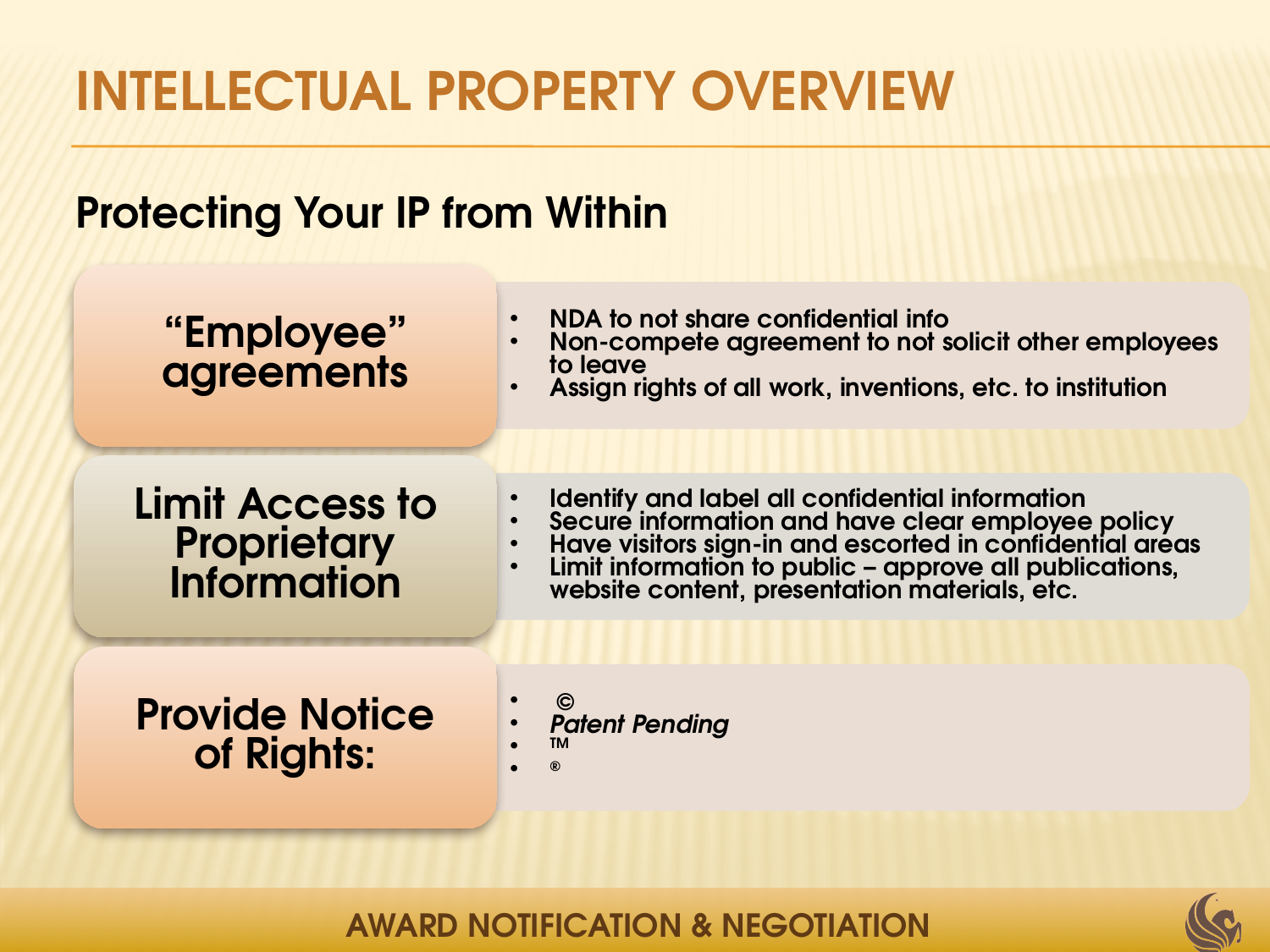

INTELLECTUAL PROPERTY OVERVIEW
Protecting Your IP from Within
“Employee” agreements
NDA to not share confidential info
Non-compete agreement to not solicit other employees to leave
Assign rights of all work, inventions, etc. to institution
Limit Access to Proprietary Information
Identify and label all confidential information
Secure information and have clear employee policy
Have visitors sign-in and escorted in confidential areas
Limit information to public – approve all publications, website content, presentation materials, etc.
Provide Notice
of Rights:
 ©
Patent Pending
TM
®
AWARD NOTIFICATION & NEGOTIATION